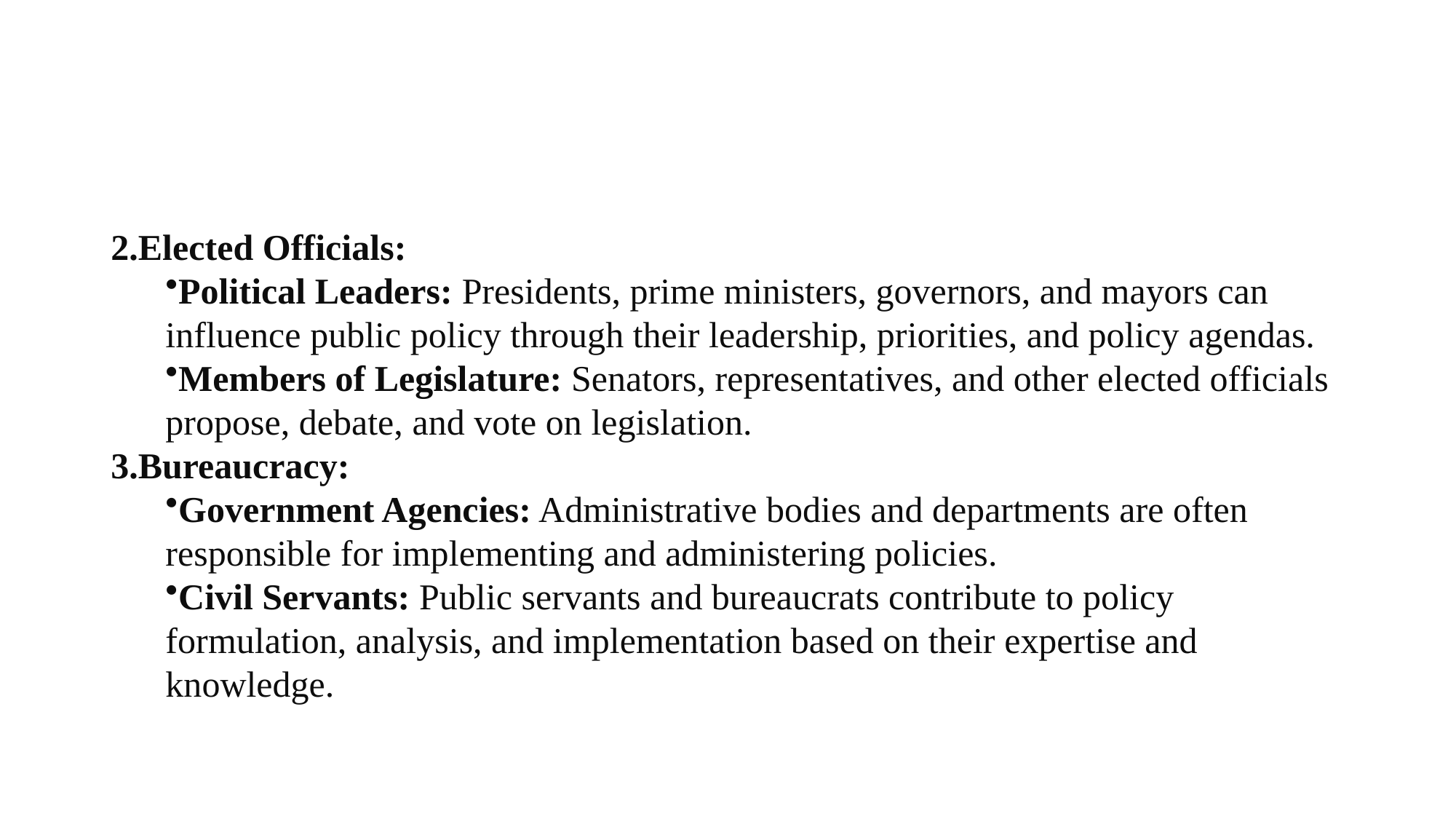

Elected Officials:
Political Leaders: Presidents, prime ministers, governors, and mayors can influence public policy through their leadership, priorities, and policy agendas.
Members of Legislature: Senators, representatives, and other elected officials propose, debate, and vote on legislation.
Bureaucracy:
Government Agencies: Administrative bodies and departments are often responsible for implementing and administering policies.
Civil Servants: Public servants and bureaucrats contribute to policy formulation, analysis, and implementation based on their expertise and knowledge.